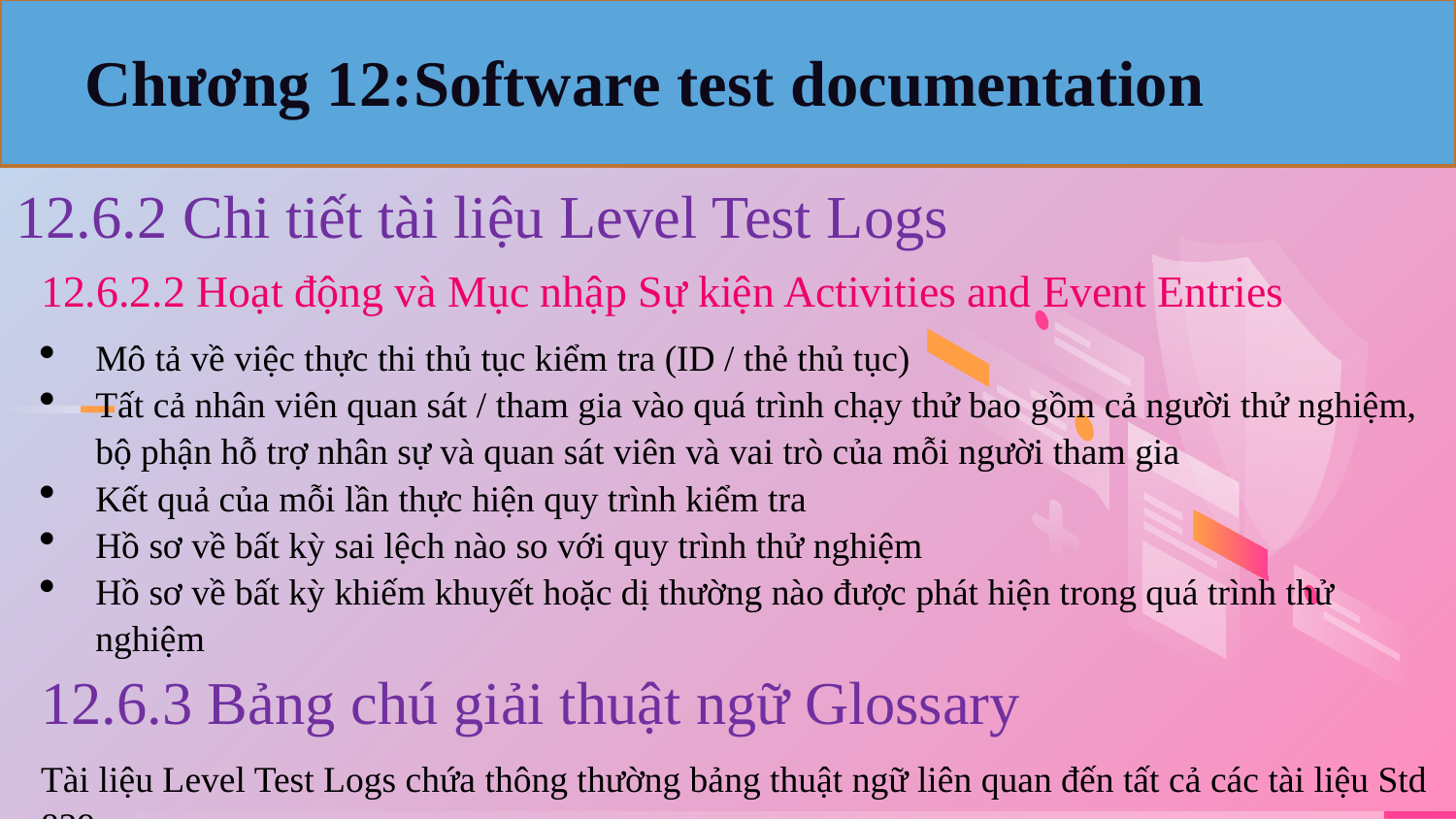

Chương 12:Software test documentation
# 12.6.2 Chi tiết tài liệu Level Test Logs

12.6.2.2 Hoạt động và Mục nhập Sự kiện Activities and Event Entries
Mô tả về việc thực thi thủ tục kiểm tra (ID / thẻ thủ tục)
Tất cả nhân viên quan sát / tham gia vào quá trình chạy thử bao gồm cả người thử nghiệm, bộ phận hỗ trợ nhân sự và quan sát viên và vai trò của mỗi người tham gia
Kết quả của mỗi lần thực hiện quy trình kiểm tra
Hồ sơ về bất kỳ sai lệch nào so với quy trình thử nghiệm
Hồ sơ về bất kỳ khiếm khuyết hoặc dị thường nào được phát hiện trong quá trình thử nghiệm
12.6.3 Bảng chú giải thuật ngữ Glossary
Tài liệu Level Test Logs chứa thông thường bảng thuật ngữ liên quan đến tất cả các tài liệu Std 829.